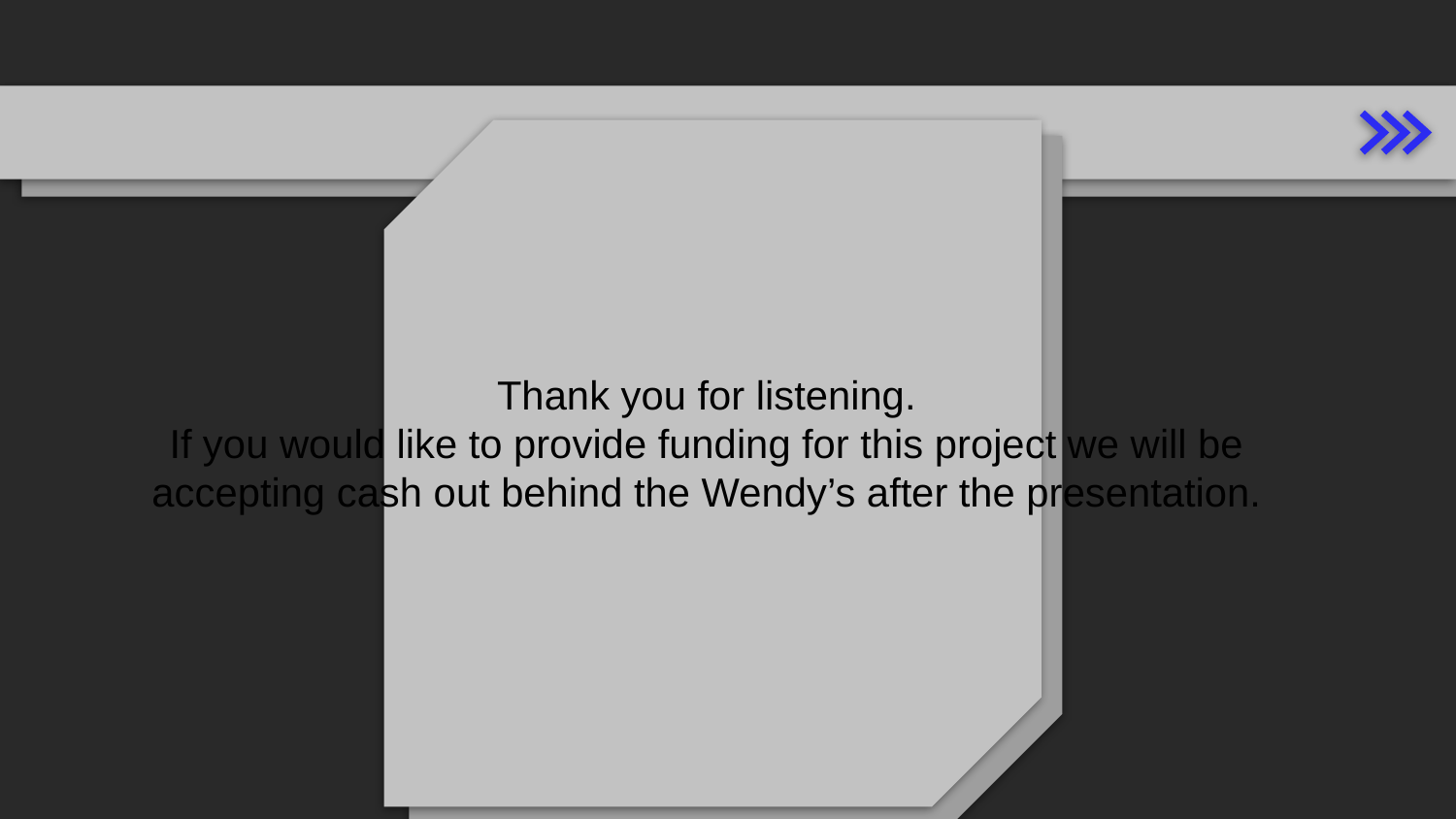

Thank you for listening.
If you would like to provide funding for this project we will be accepting cash out behind the Wendy’s after the presentation.